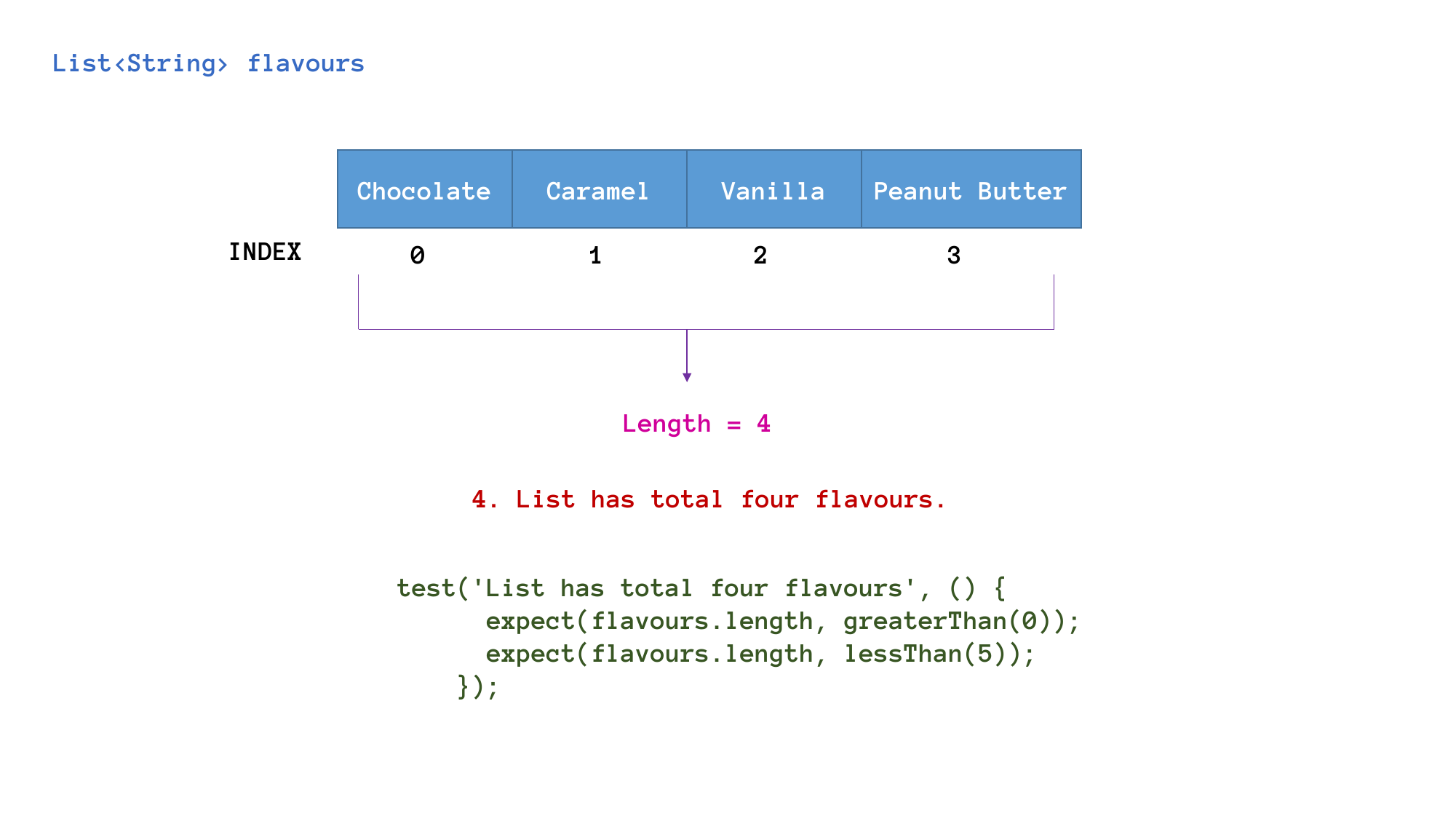

List<String> flavours
Chocolate
Caramel
Vanilla
Peanut Butter
INDEX
  0           1          2            3
Length = 4
4. List has total four flavours.
test('List has total four flavours', () {
      expect(flavours.length, greaterThan(0));
      expect(flavours.length, lessThan(5));
    });